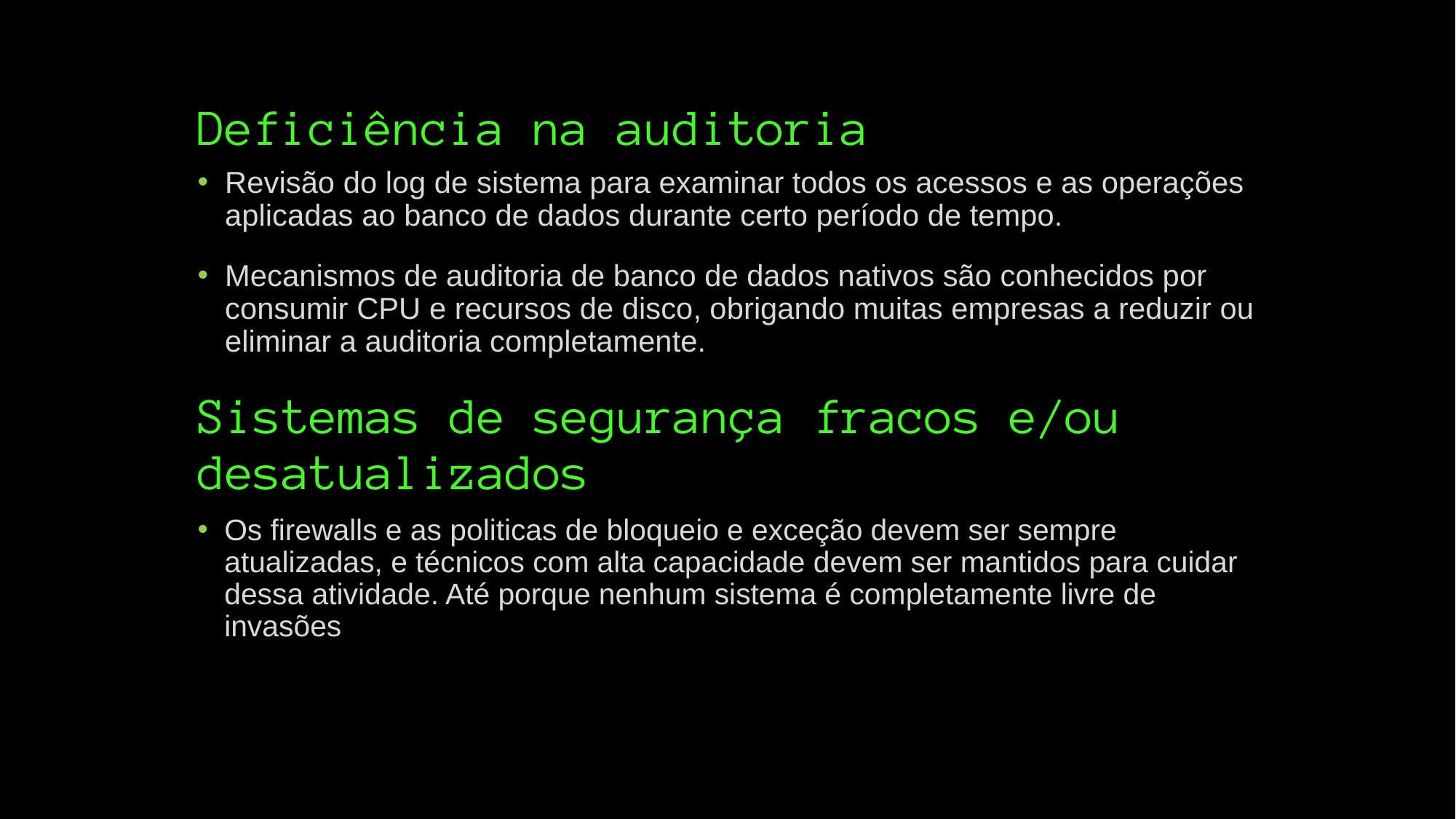

# Deficiência na auditoria
Revisão do log de sistema para examinar todos os acessos e as operações aplicadas ao banco de dados durante certo período de tempo.
Mecanismos de auditoria de banco de dados nativos são conhecidos por consumir CPU e recursos de disco, obrigando muitas empresas a reduzir ou eliminar a auditoria completamente.
Sistemas de segurança fracos e/ou desatualizados
Os firewalls e as politicas de bloqueio e exceção devem ser sempre atualizadas, e técnicos com alta capacidade devem ser mantidos para cuidar dessa atividade. Até porque nenhum sistema é completamente livre de invasões